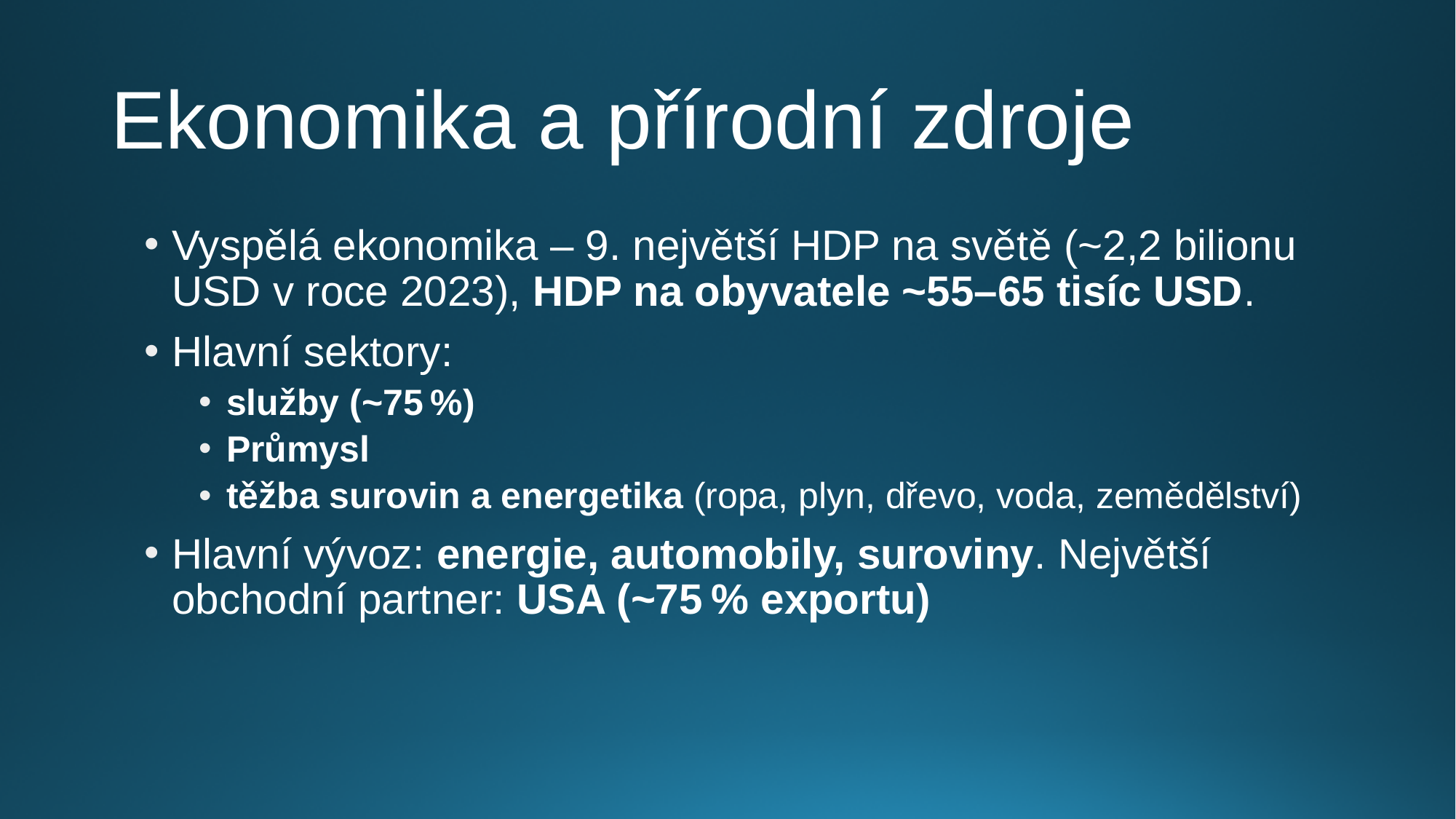

# Ekonomika a přírodní zdroje
Vyspělá ekonomika – 9. největší HDP na světě (~2,2 bilionu USD v roce 2023), HDP na obyvatele ~55–65 tisíc USD.
Hlavní sektory:
služby (~75 %)
Průmysl
těžba surovin a energetika (ropa, plyn, dřevo, voda, zemědělství)
Hlavní vývoz: energie, automobily, suroviny. Největší obchodní partner: USA (~75 % exportu)